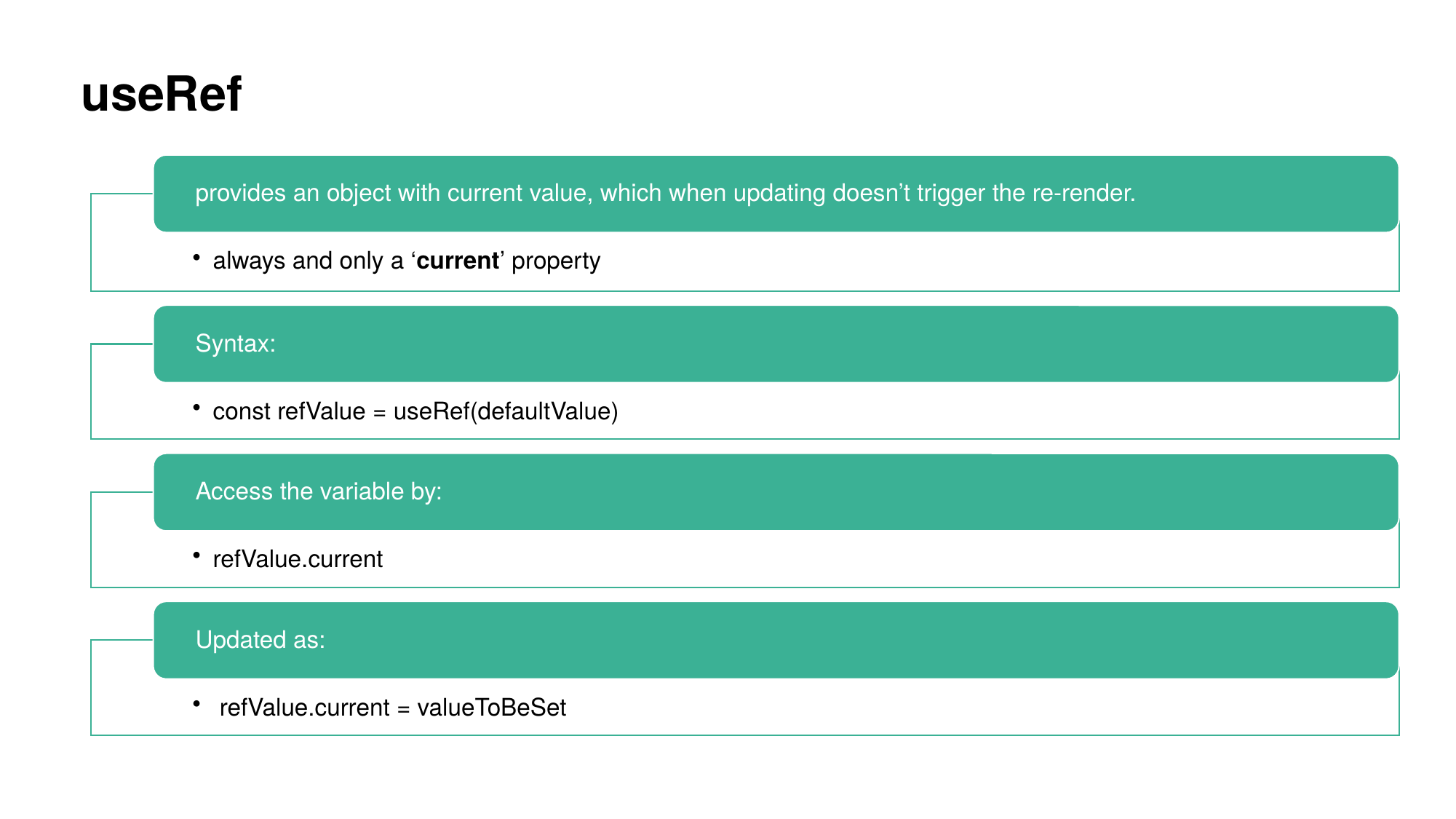

# useRef
always and only a ‘current’ property
provides an object with current value, which when updating doesn’t trigger the re-render.
const refValue = useRef(defaultValue)
Syntax:
refValue.current
Access the variable by:
 refValue.current = valueToBeSet
Updated as: